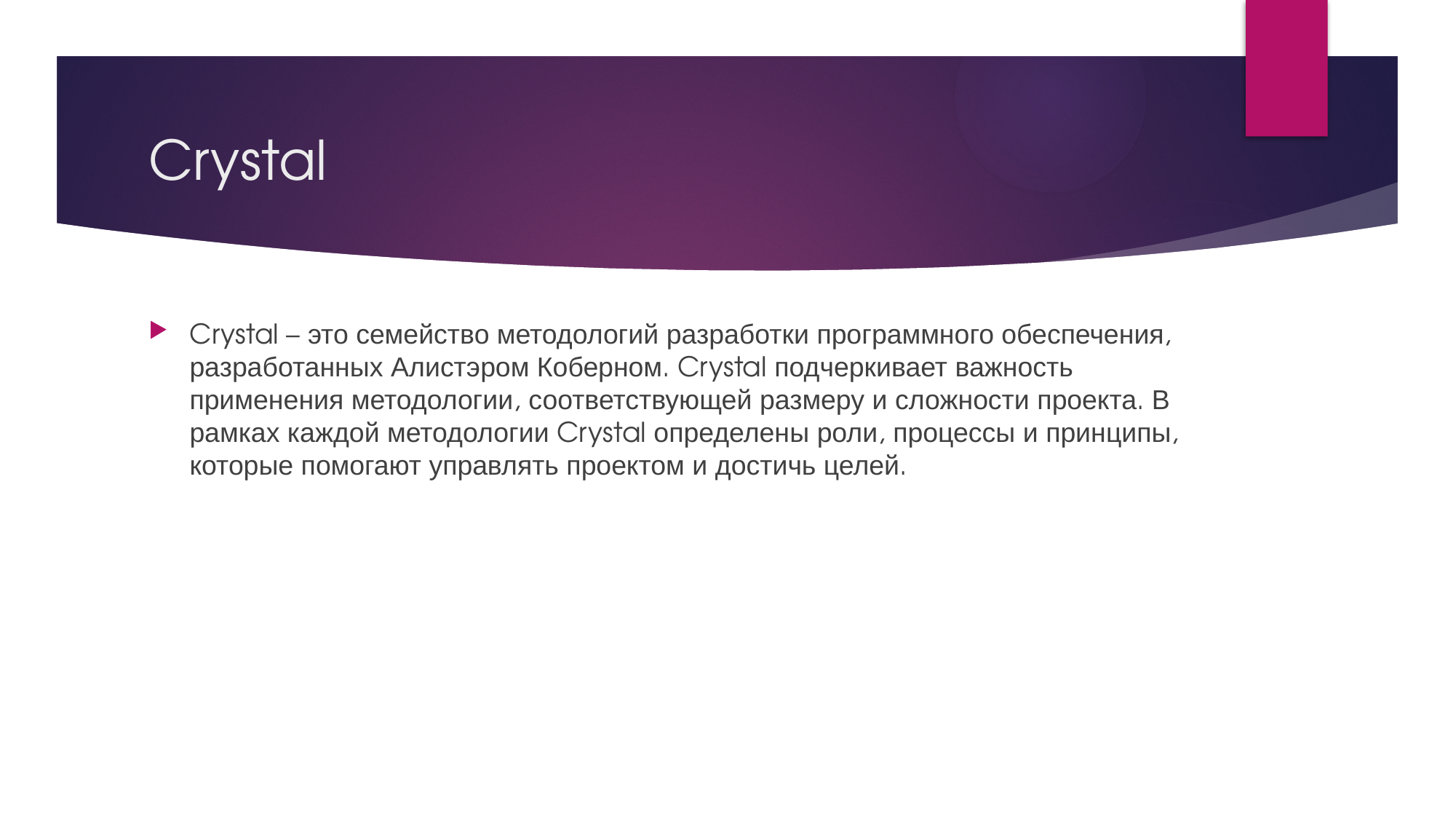

# Crystal
Crystal – это семейство методологий разработки программного обеспечения, разработанных Алистэром Коберном. Crystal подчеркивает важность применения методологии, соответствующей размеру и сложности проекта. В рамках каждой методологии Crystal определены роли, процессы и принципы, которые помогают управлять проектом и достичь целей.